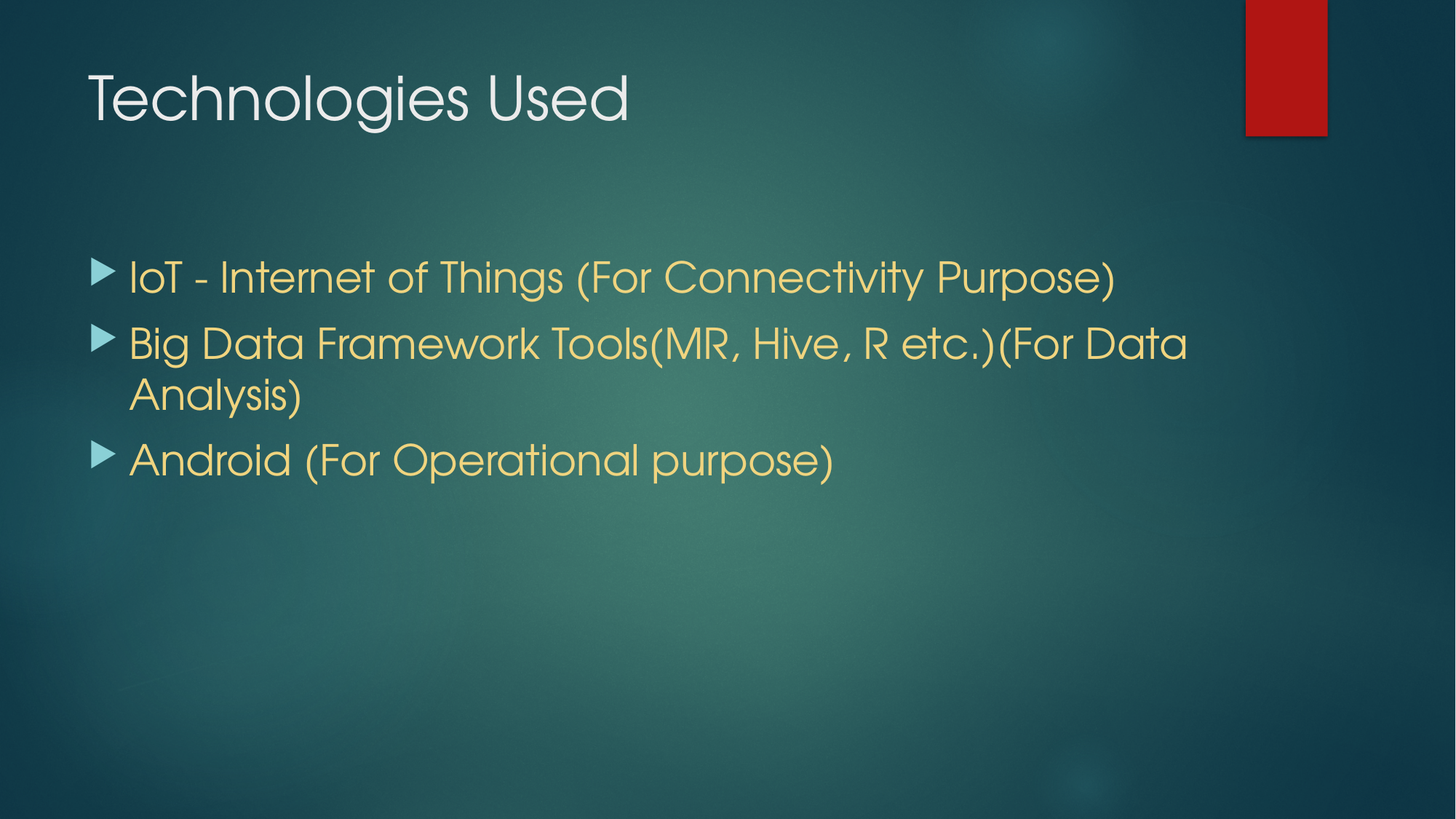

# Technologies Used
IoT - Internet of Things (For Connectivity Purpose)
Big Data Framework Tools(MR, Hive, R etc.)(For Data Analysis)
Android (For Operational purpose)